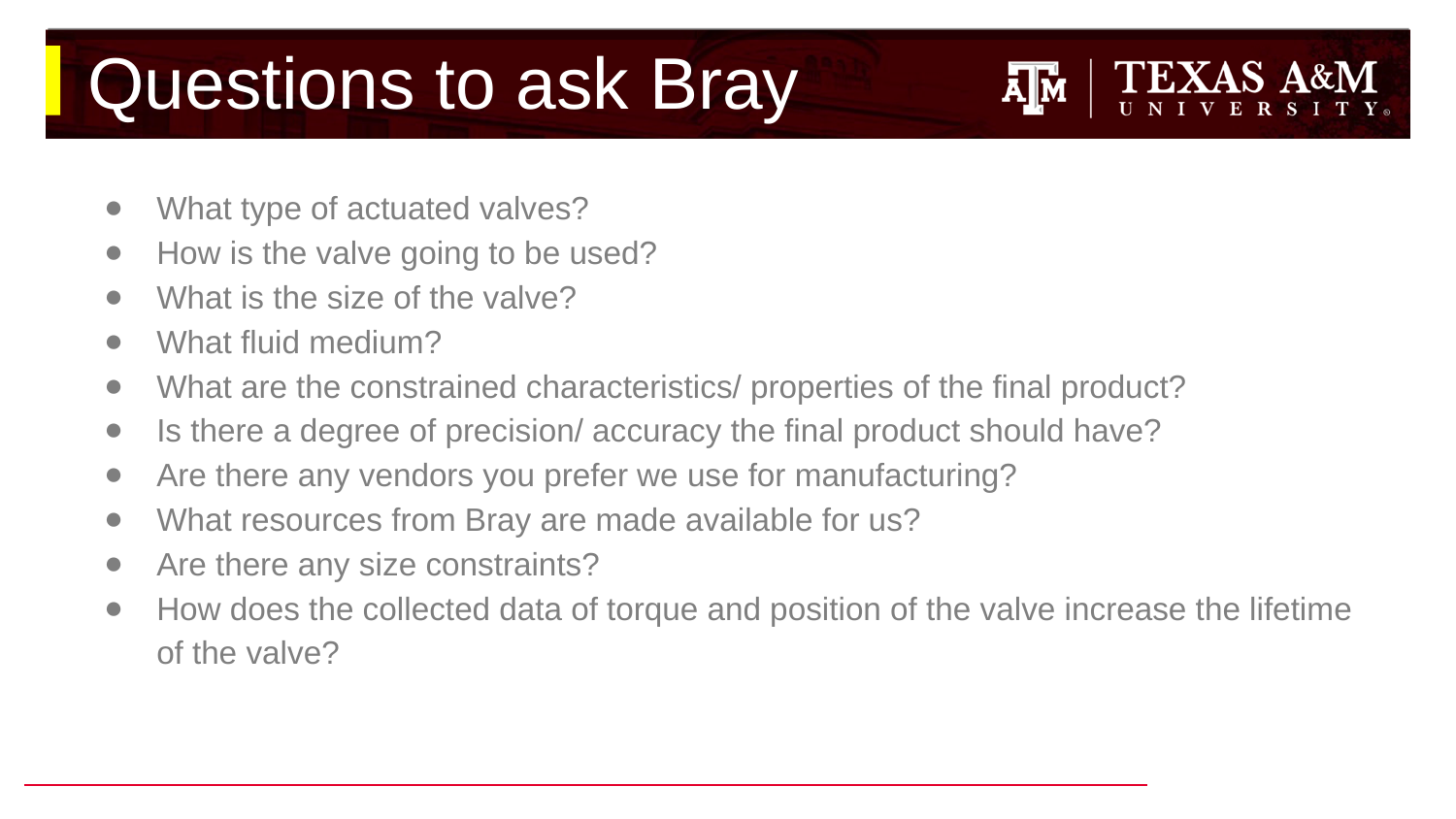

# Questions to ask Bray
What type of actuated valves?
How is the valve going to be used?
What is the size of the valve?
What fluid medium?
What are the constrained characteristics/ properties of the final product?
Is there a degree of precision/ accuracy the final product should have?
Are there any vendors you prefer we use for manufacturing?
What resources from Bray are made available for us?
Are there any size constraints?
How does the collected data of torque and position of the valve increase the lifetime of the valve?